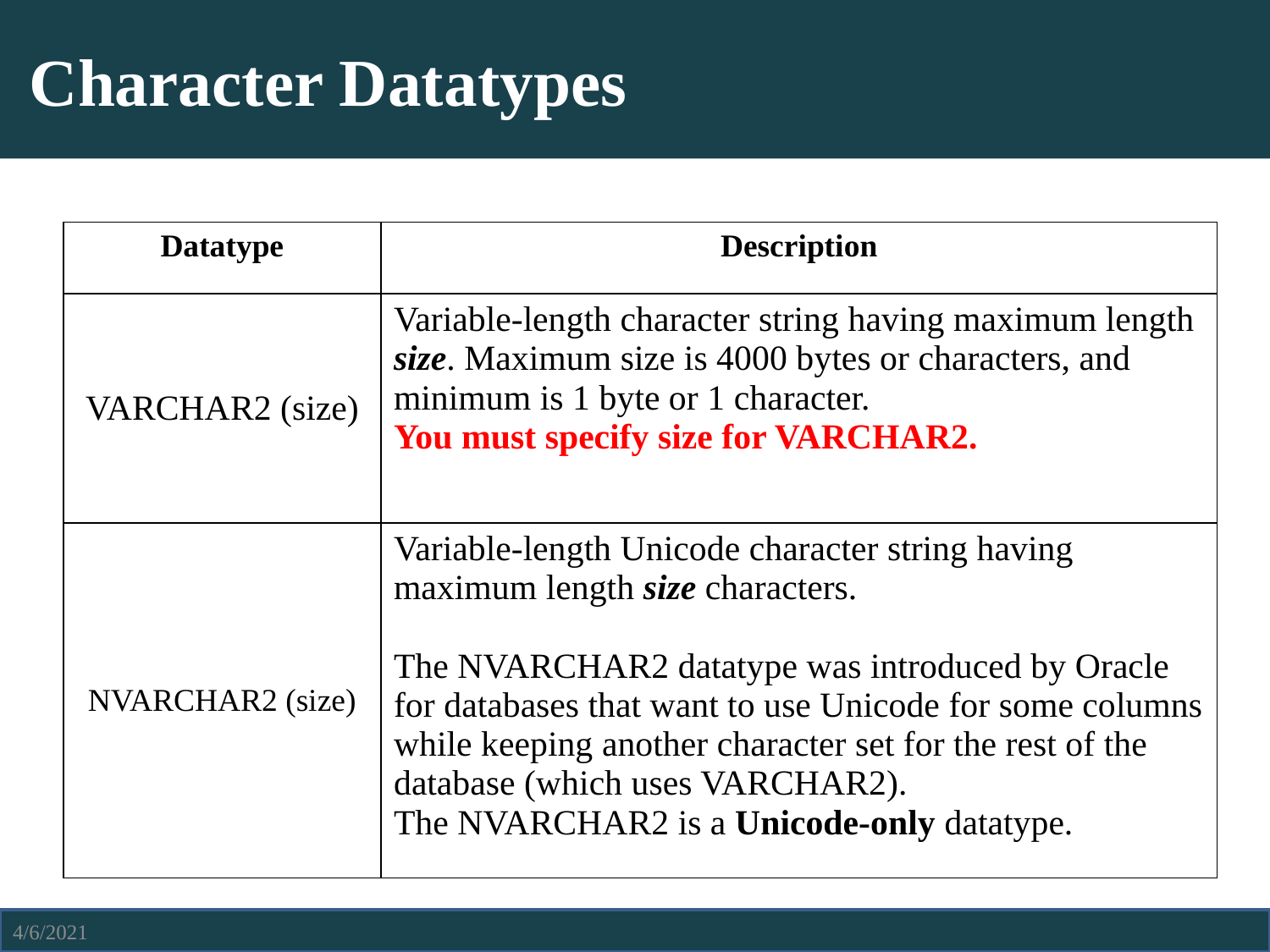

# Character Datatypes
| Datatype | Description |
| --- | --- |
| VARCHAR2 (size) | Variable-length character string having maximum length size. Maximum size is 4000 bytes or characters, and minimum is 1 byte or 1 character. You must specify size for VARCHAR2. |
| NVARCHAR2 (size) | Variable-length Unicode character string having maximum length size characters. The NVARCHAR2 datatype was introduced by Oracle for databases that want to use Unicode for some columns while keeping another character set for the rest of the database (which uses VARCHAR2). The NVARCHAR2 is a Unicode-only datatype. |
4/6/2021